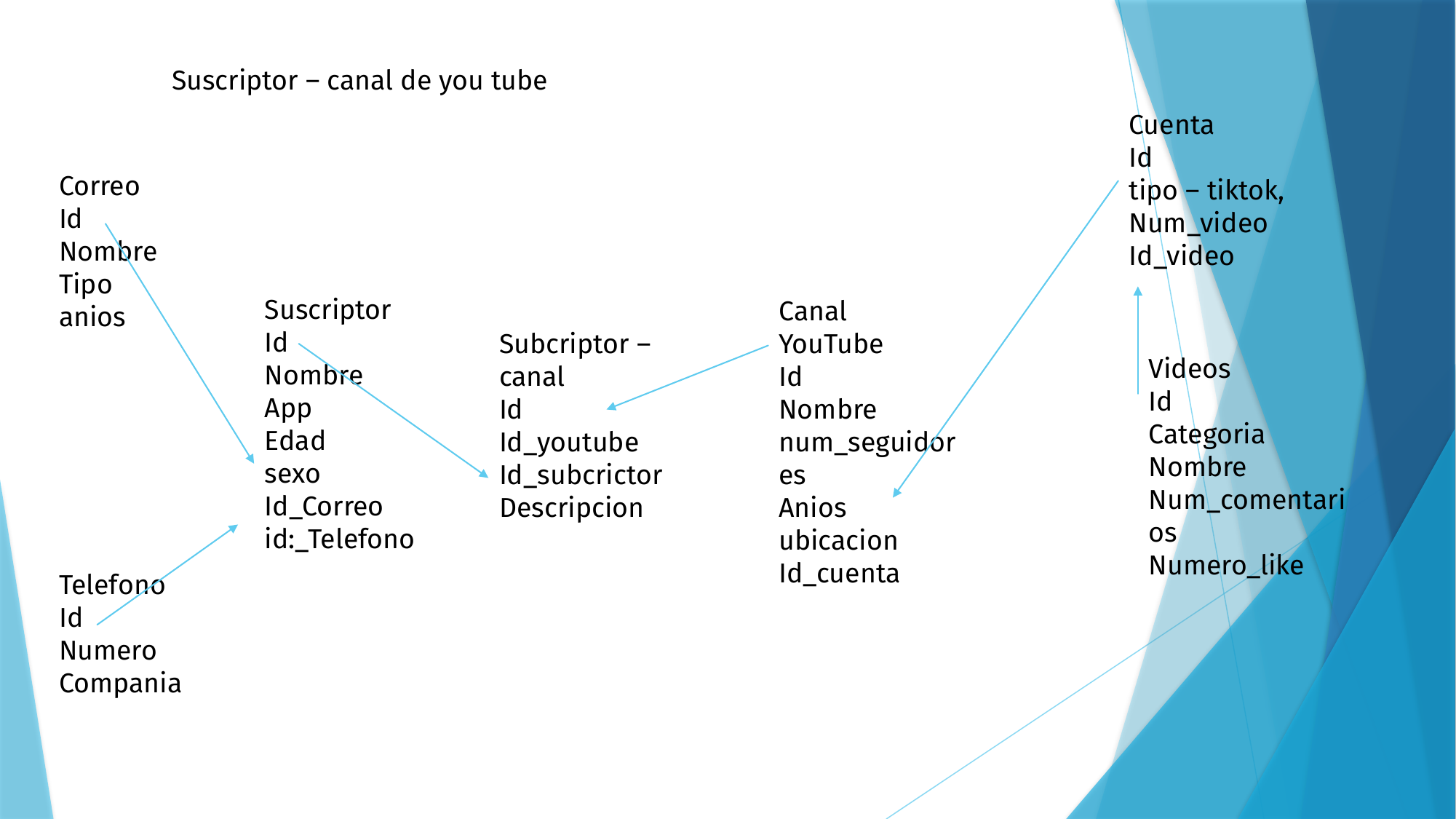

Suscriptor – canal de you tube
Cuenta
Id
tipo – tiktok,
Num_video
Id_video

Correo
Id
Nombre
Tipo
anios
Suscriptor
Id
Nombre
App
Edad
sexo
Id_Correo
id:_Telefono

Canal YouTube
Id
Nombre
num_seguidores
Anios
ubicacion
Id_cuenta

Subcriptor – canal
Id
Id_youtube
Id_subcrictor
Descripcion
Videos
Id
Categoria
Nombre
Num_comentarios
Numero_like

Telefono
Id
Numero
Compania